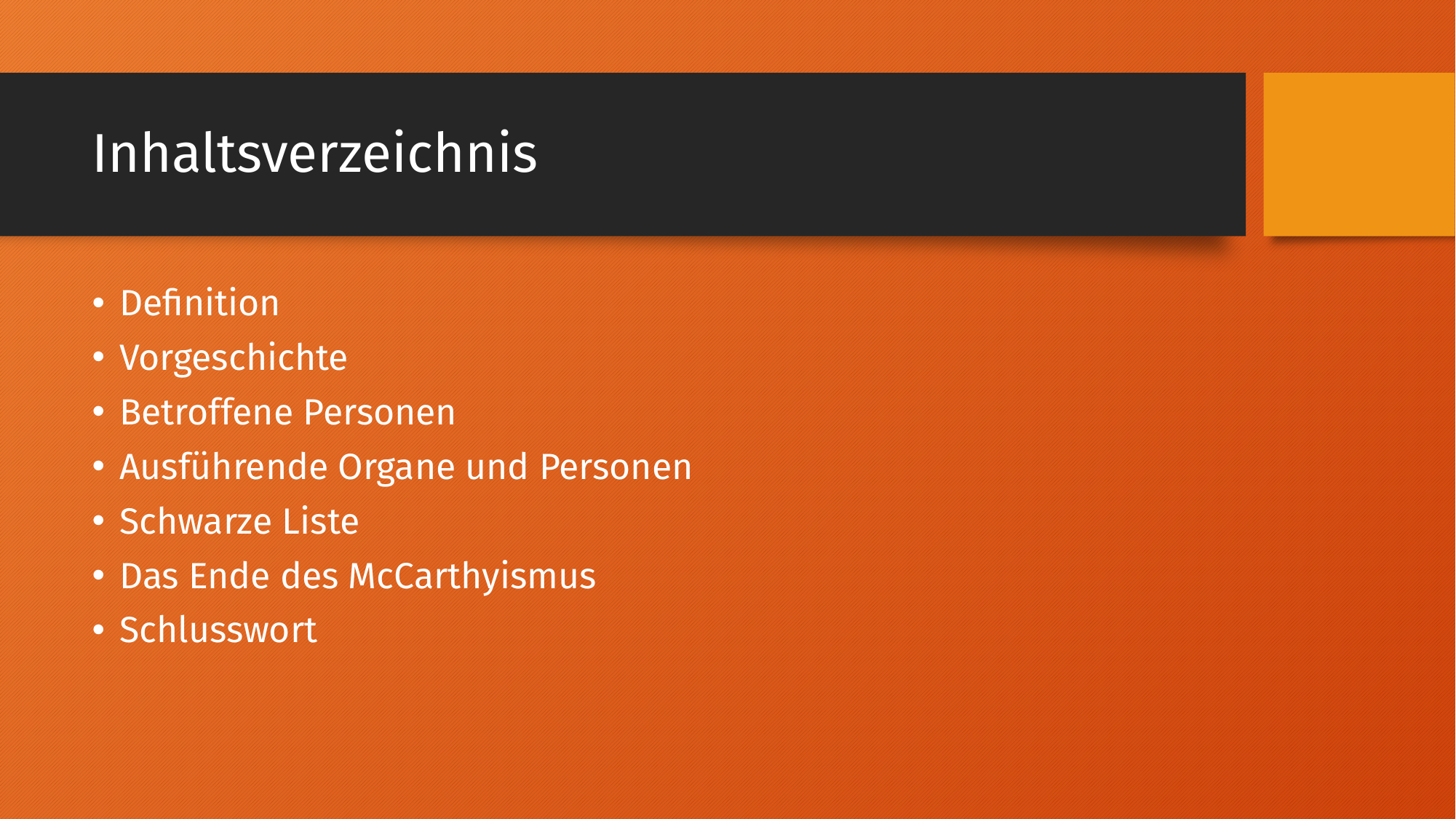

# Inhaltsverzeichnis
Definition
Vorgeschichte
Betroffene Personen
Ausführende Organe und Personen
Schwarze Liste
Das Ende des McCarthyismus
Schlusswort